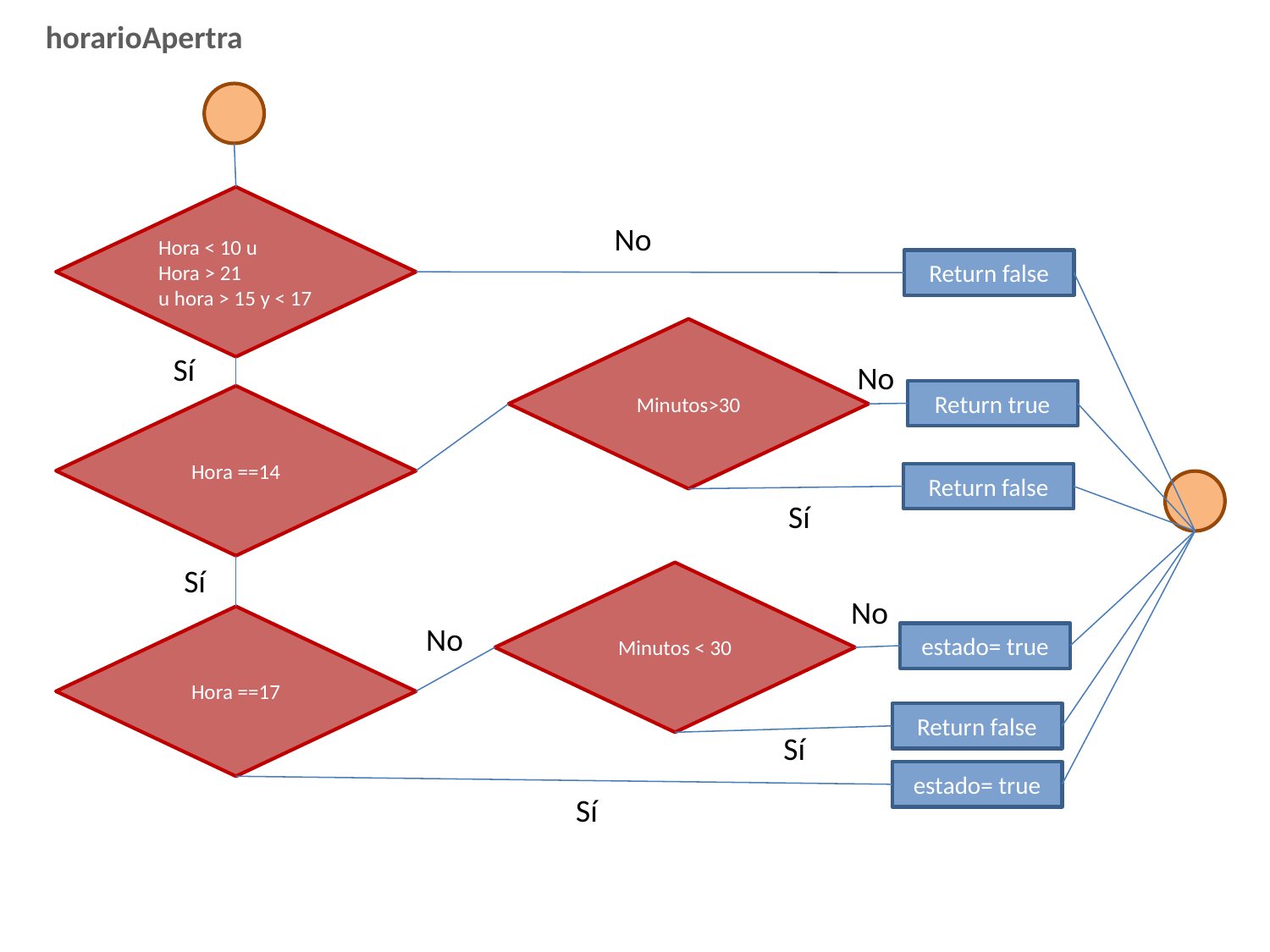

horarioApertra

Hora < 10 u
Hora > 21
u hora > 15 y < 17
No
Return false
Minutos>30
Sí
No
Return true
Hora ==14
Return false

Sí
Sí
Minutos < 30
No
Hora ==17
No
estado= true
Return false
Sí
estado= true
Sí